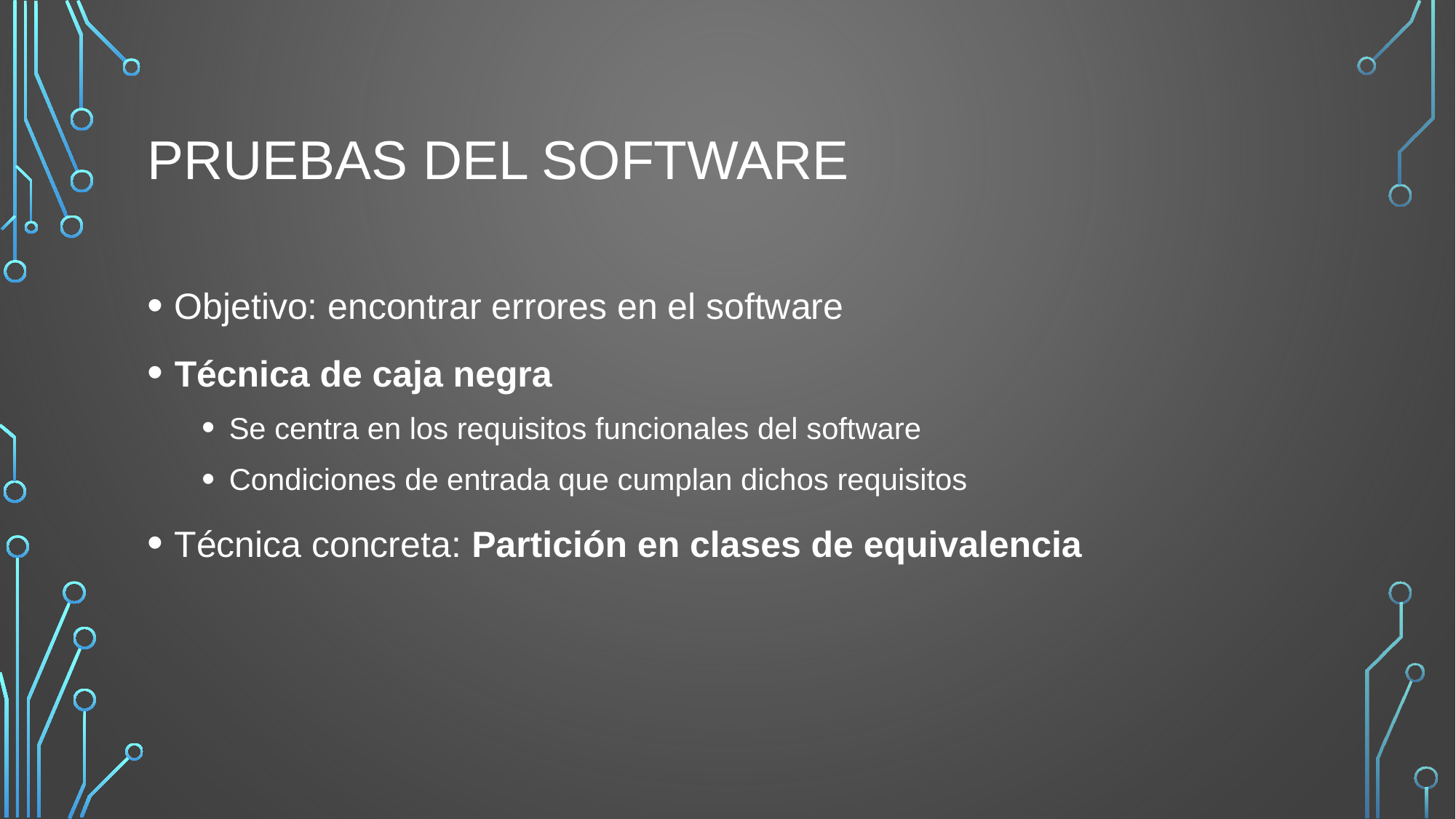

# PRUEBAS DEL SOFTWARE
Objetivo: encontrar errores en el software
Técnica de caja negra
Se centra en los requisitos funcionales del software
Condiciones de entrada que cumplan dichos requisitos
Técnica concreta: Partición en clases de equivalencia